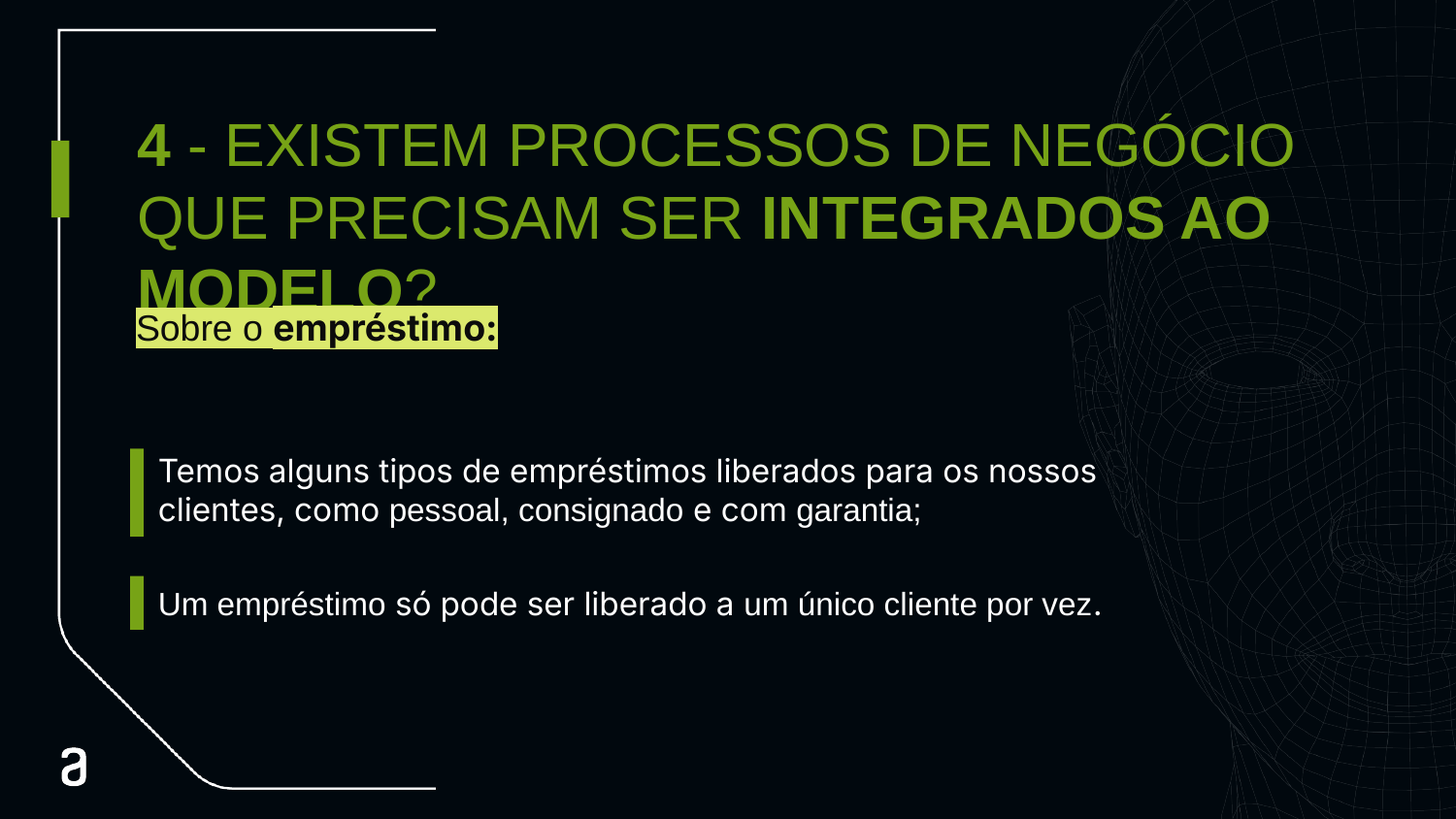

# 4 - EXISTEM PROCESSOS DE NEGÓCIO QUE PRECISAM SER INTEGRADOS AO MODELO?
Primárias
Sobre o empréstimo:

Temos alguns tipos de empréstimos liberados para os nossos clientes, como pessoal, consignado e com garantia;

Apoio

Um empréstimo só pode ser liberado a um único cliente por vez.